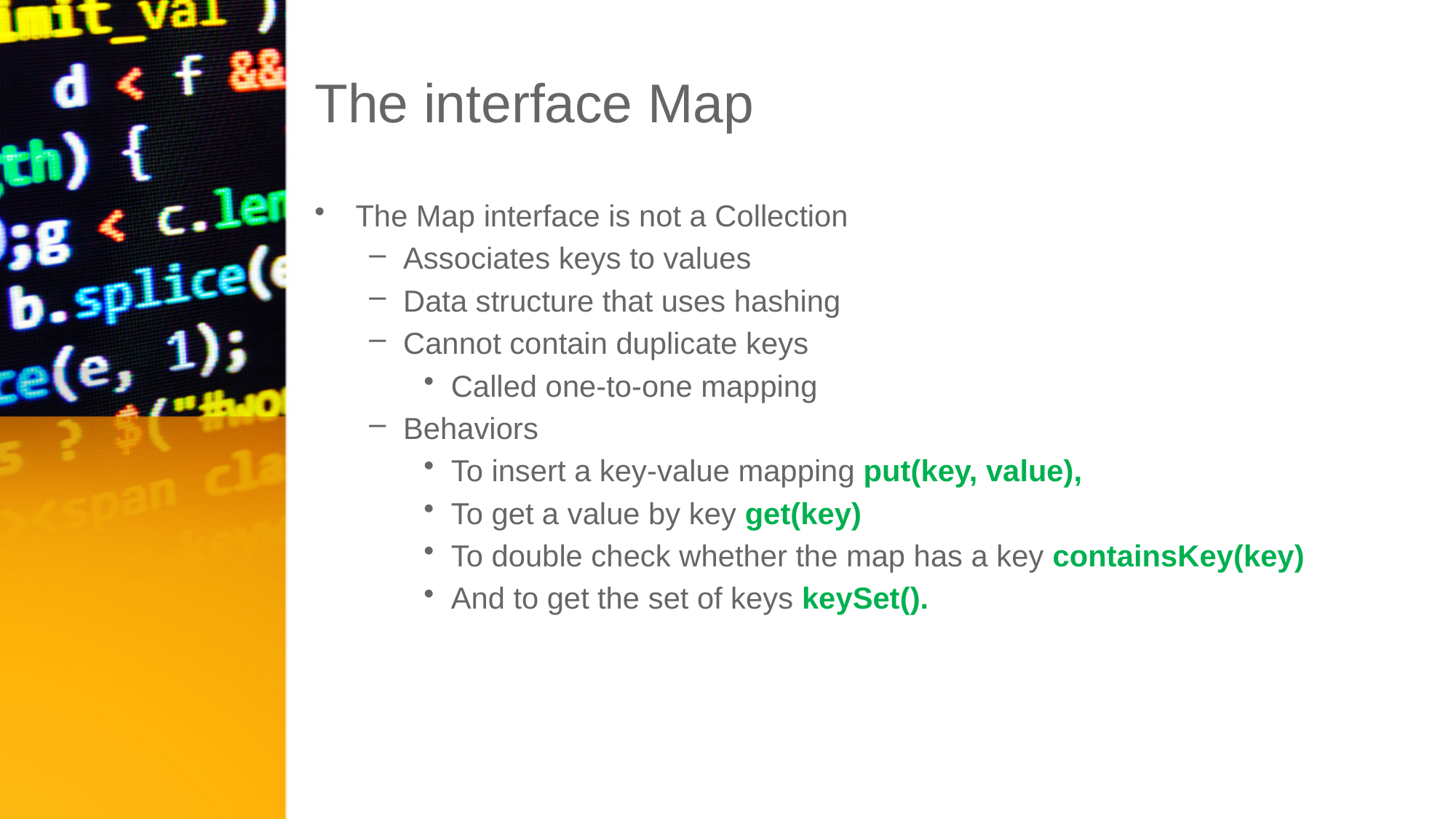

# The interface Map
The Map interface is not a Collection
Associates keys to values
Data structure that uses hashing
Cannot contain duplicate keys
Called one-to-one mapping
Behaviors
To insert a key-value mapping put(key, value),
To get a value by key get(key)
To double check whether the map has a key containsKey(key)
And to get the set of keys keySet().